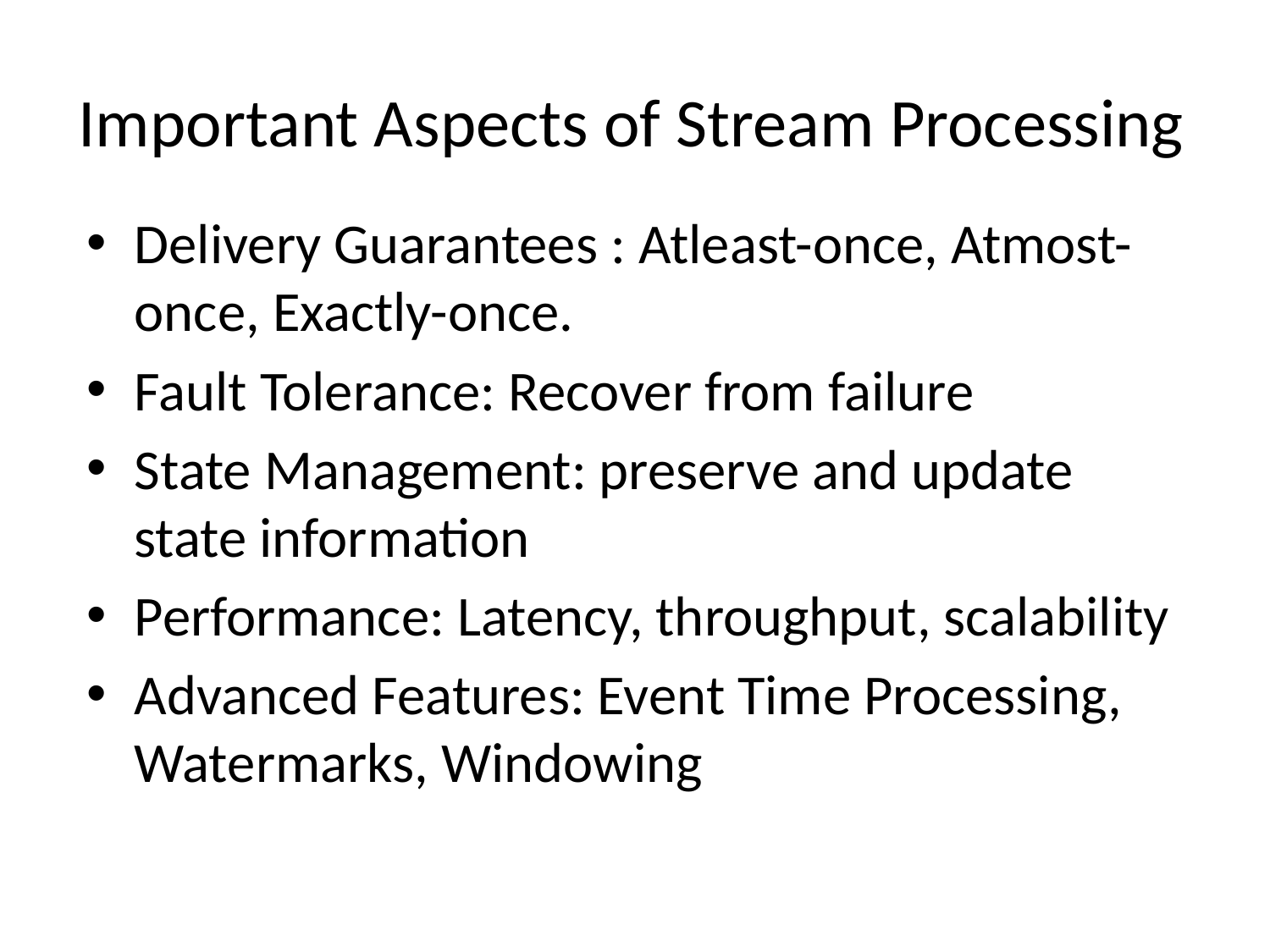

# Important Aspects of Stream Processing
Delivery Guarantees : Atleast-once, Atmost-once, Exactly-once.
Fault Tolerance: Recover from failure
State Management: preserve and update state information
Performance: Latency, throughput, scalability
Advanced Features: Event Time Processing, Watermarks, Windowing